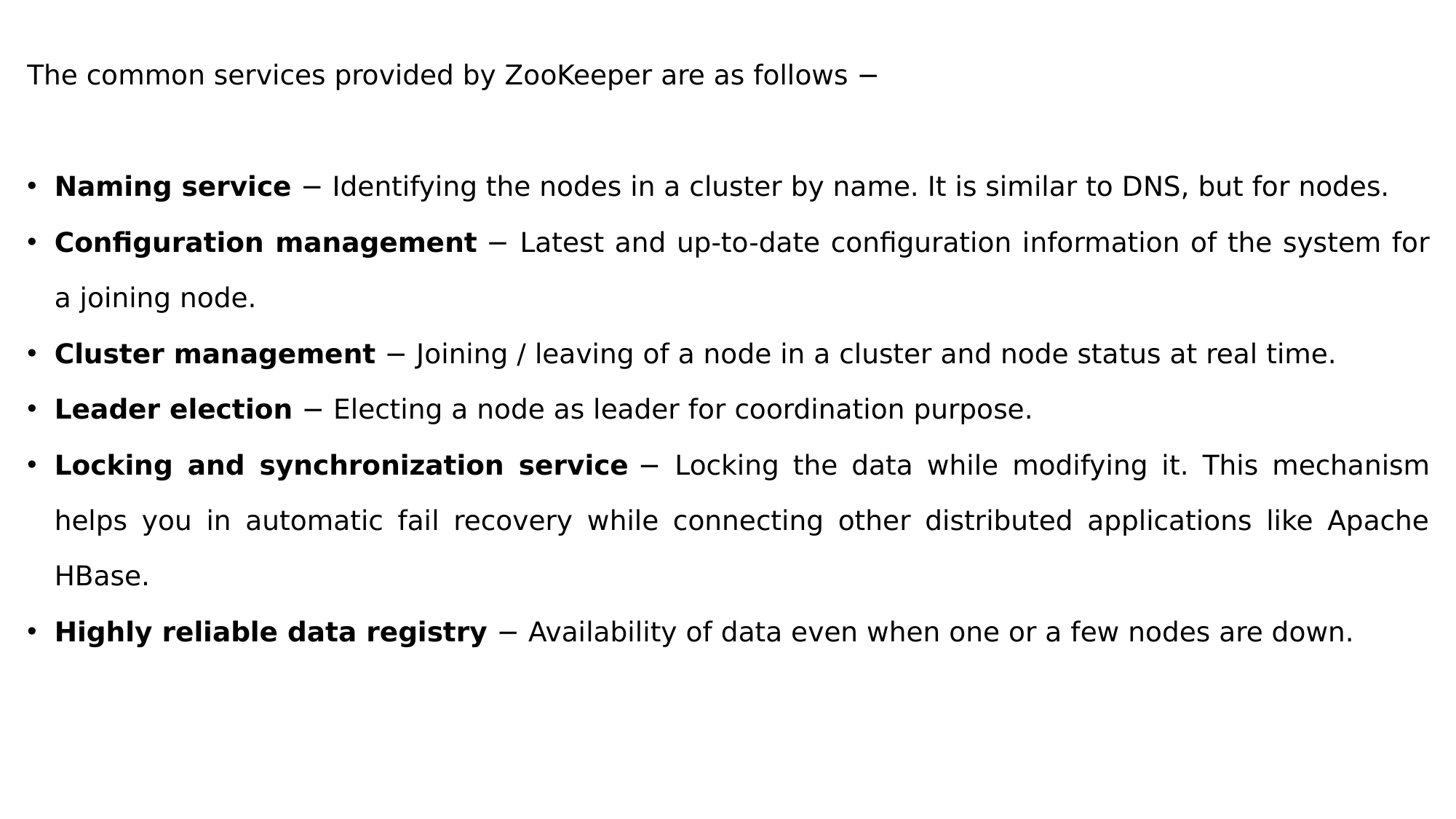

The common services provided by ZooKeeper are as follows −

Naming service − Identifying the nodes in a cluster by name. It is similar to DNS, but for nodes.
Configuration management − Latest and up-to-date configuration information of the system for a joining node.
Cluster management − Joining / leaving of a node in a cluster and node status at real time.
Leader election − Electing a node as leader for coordination purpose.
Locking and synchronization service − Locking the data while modifying it. This mechanism helps you in automatic fail recovery while connecting other distributed applications like Apache HBase.
Highly reliable data registry − Availability of data even when one or a few nodes are down.